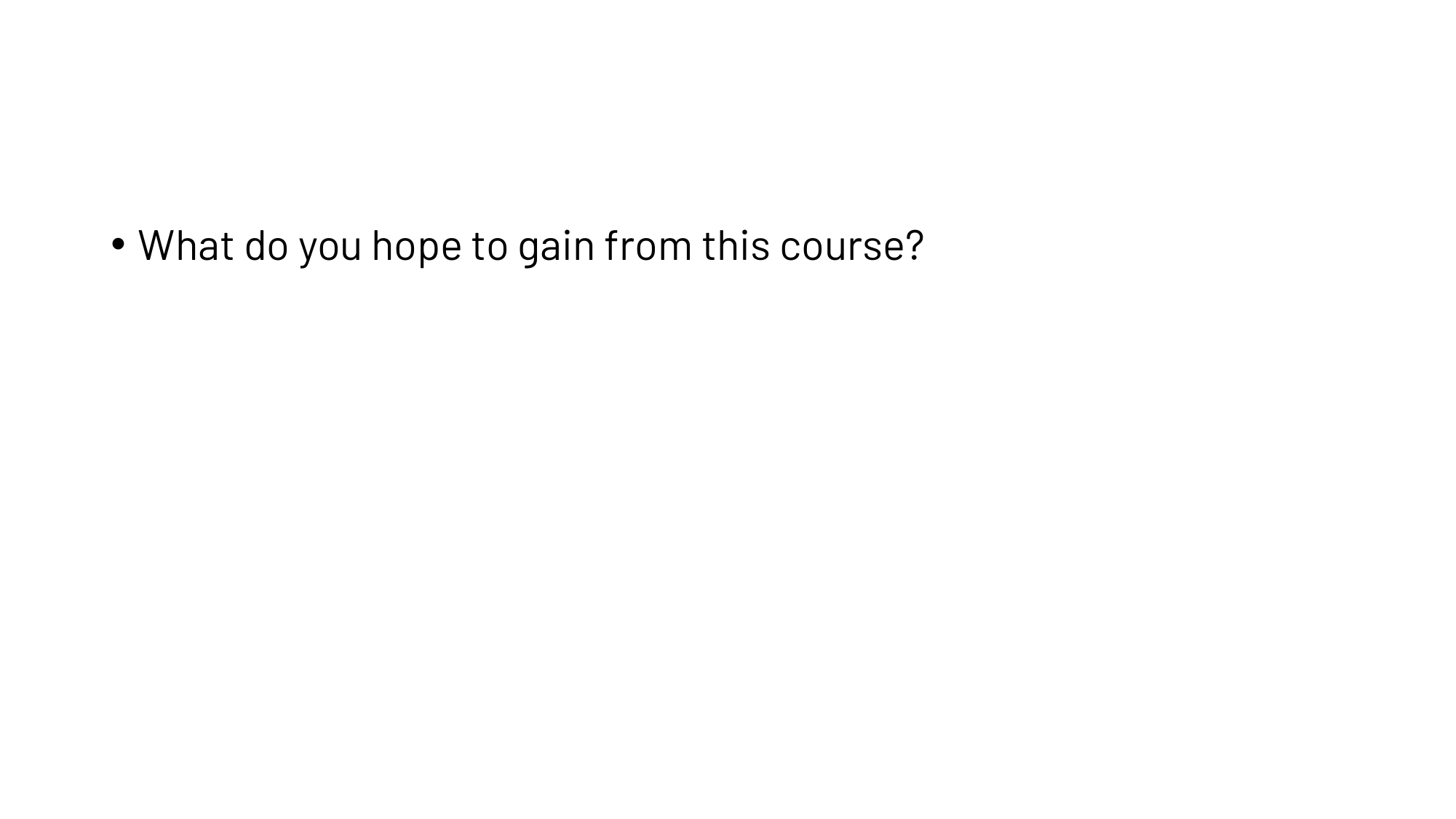

#
What do you hope to gain from this course?